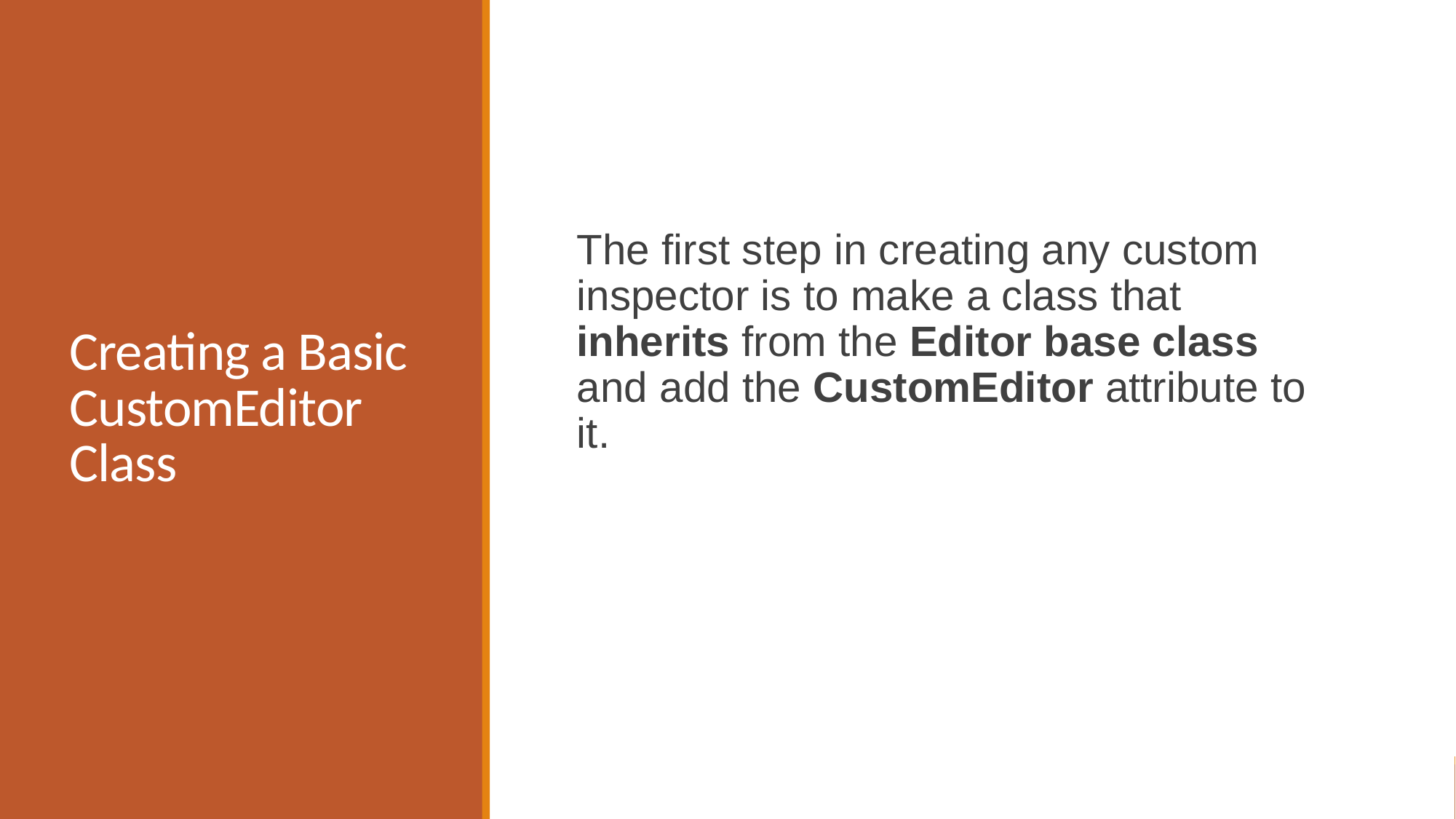

# Creating a Basic CustomEditor Class
The first step in creating any custom inspector is to make a class that inherits from the Editor base class and add the CustomEditor attribute to it.